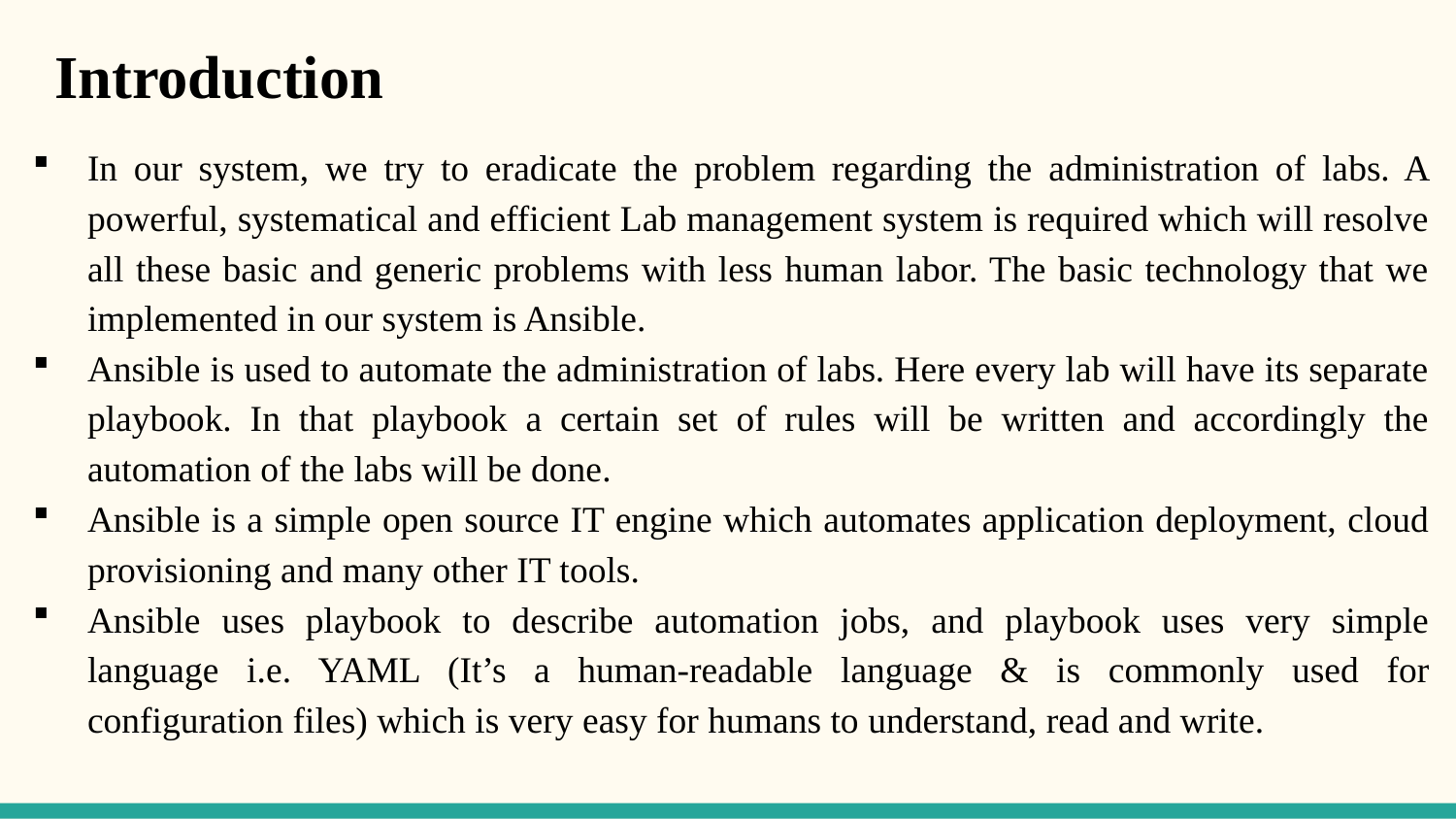

# Introduction
In our system, we try to eradicate the problem regarding the administration of labs. A powerful, systematical and efficient Lab management system is required which will resolve all these basic and generic problems with less human labor. The basic technology that we implemented in our system is Ansible.
Ansible is used to automate the administration of labs. Here every lab will have its separate playbook. In that playbook a certain set of rules will be written and accordingly the automation of the labs will be done.
Ansible is a simple open source IT engine which automates application deployment, cloud provisioning and many other IT tools.
Ansible uses playbook to describe automation jobs, and playbook uses very simple language i.e. YAML (It’s a human-readable language & is commonly used for configuration files) which is very easy for humans to understand, read and write.